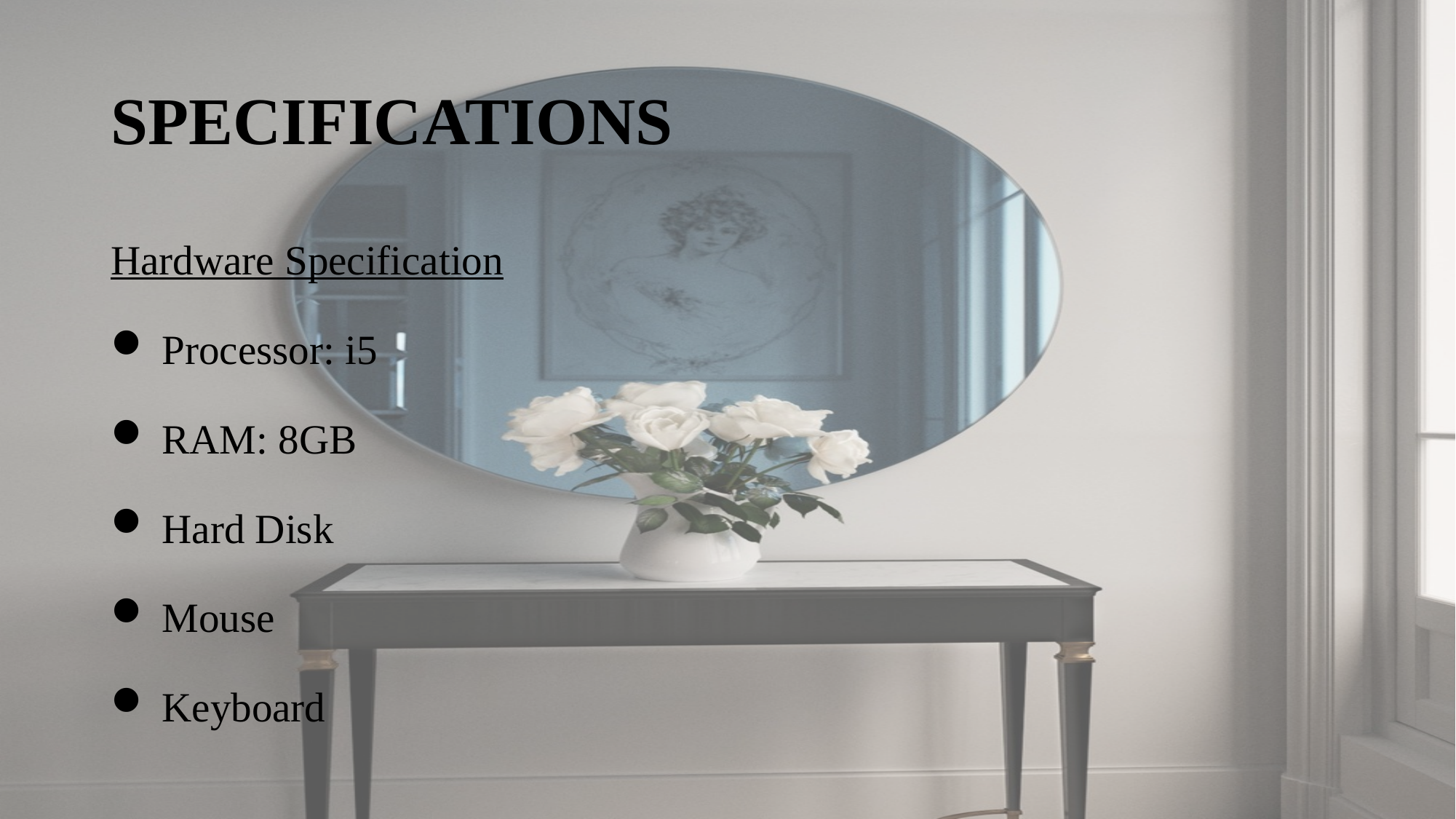

# SPECIFICATIONS
Hardware Specification
 Processor: i5
 RAM: 8GB
 Hard Disk
 Mouse
 Keyboard